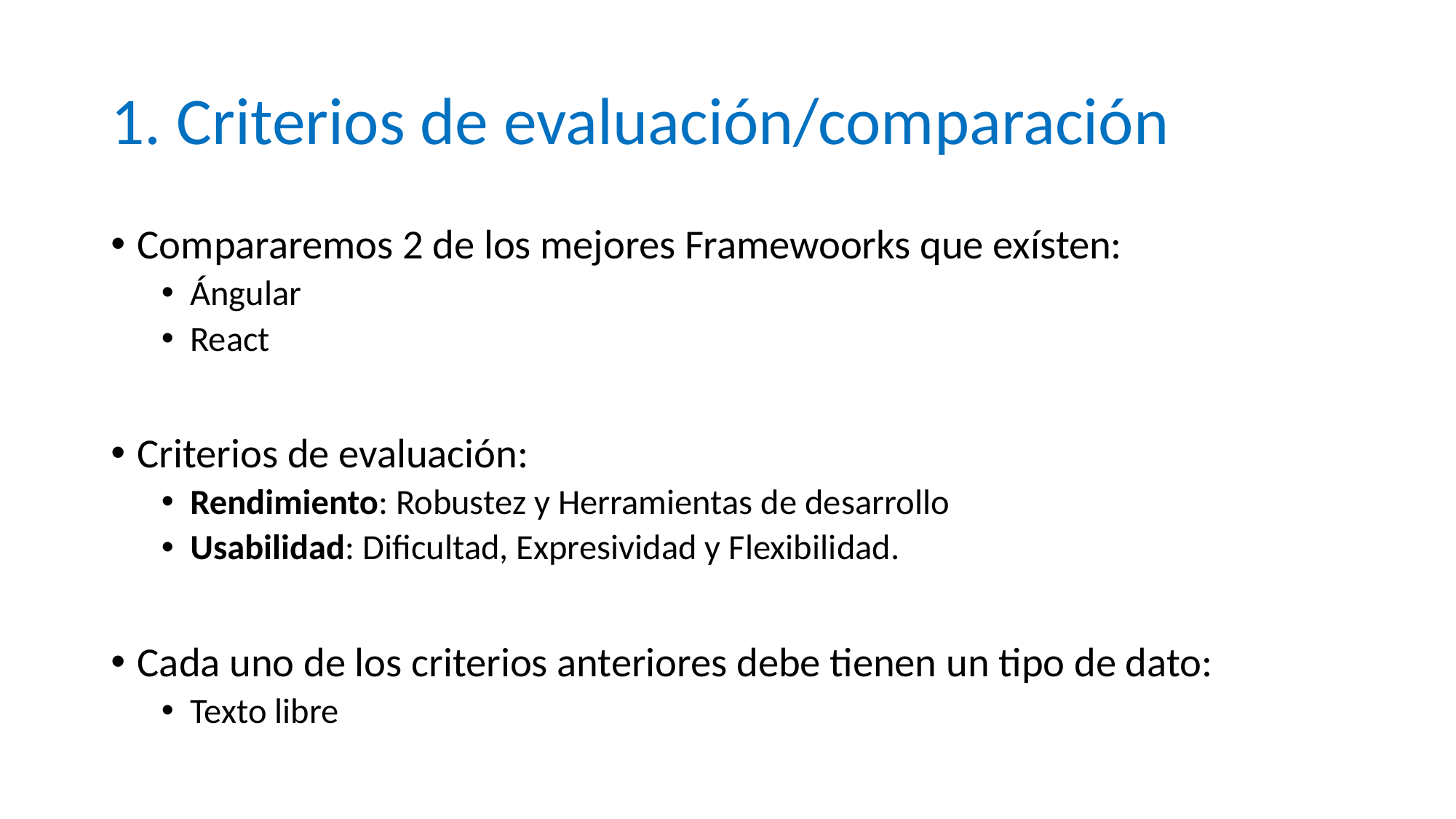

# 1. Criterios de evaluación/comparación
Compararemos 2 de los mejores Framewoorks que exísten:
Ángular
React

Criterios de evaluación:
Rendimiento: Robustez y Herramientas de desarrollo
Usabilidad: Dificultad, Expresividad y Flexibilidad.

Cada uno de los criterios anteriores debe tienen un tipo de dato:
Texto libre